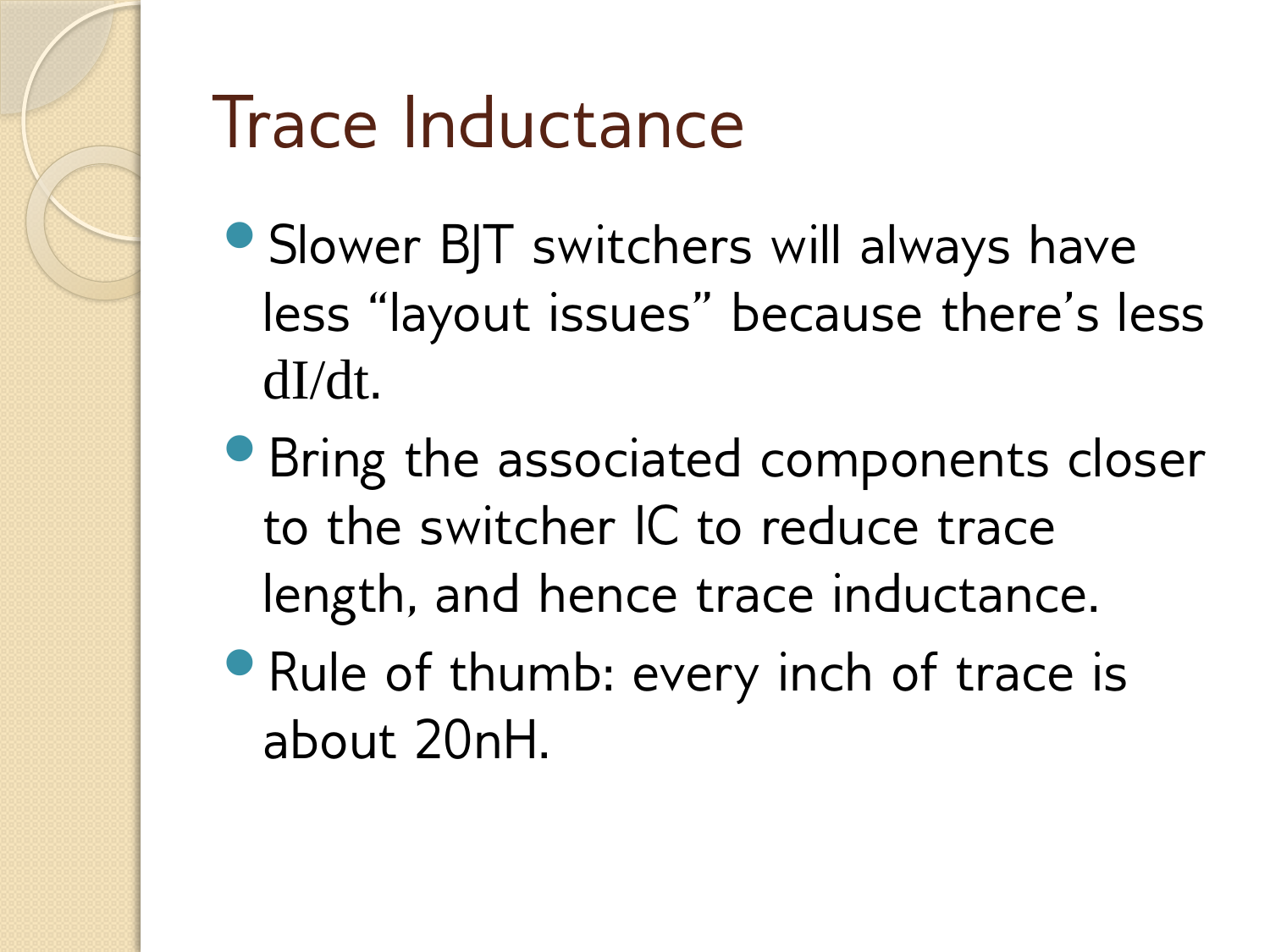

# Trace Inductance
Slower BJT switchers will always have less “layout issues” because there’s less dI/dt.
Bring the associated components closer to the switcher IC to reduce trace length, and hence trace inductance.
Rule of thumb: every inch of trace is about 20nH.